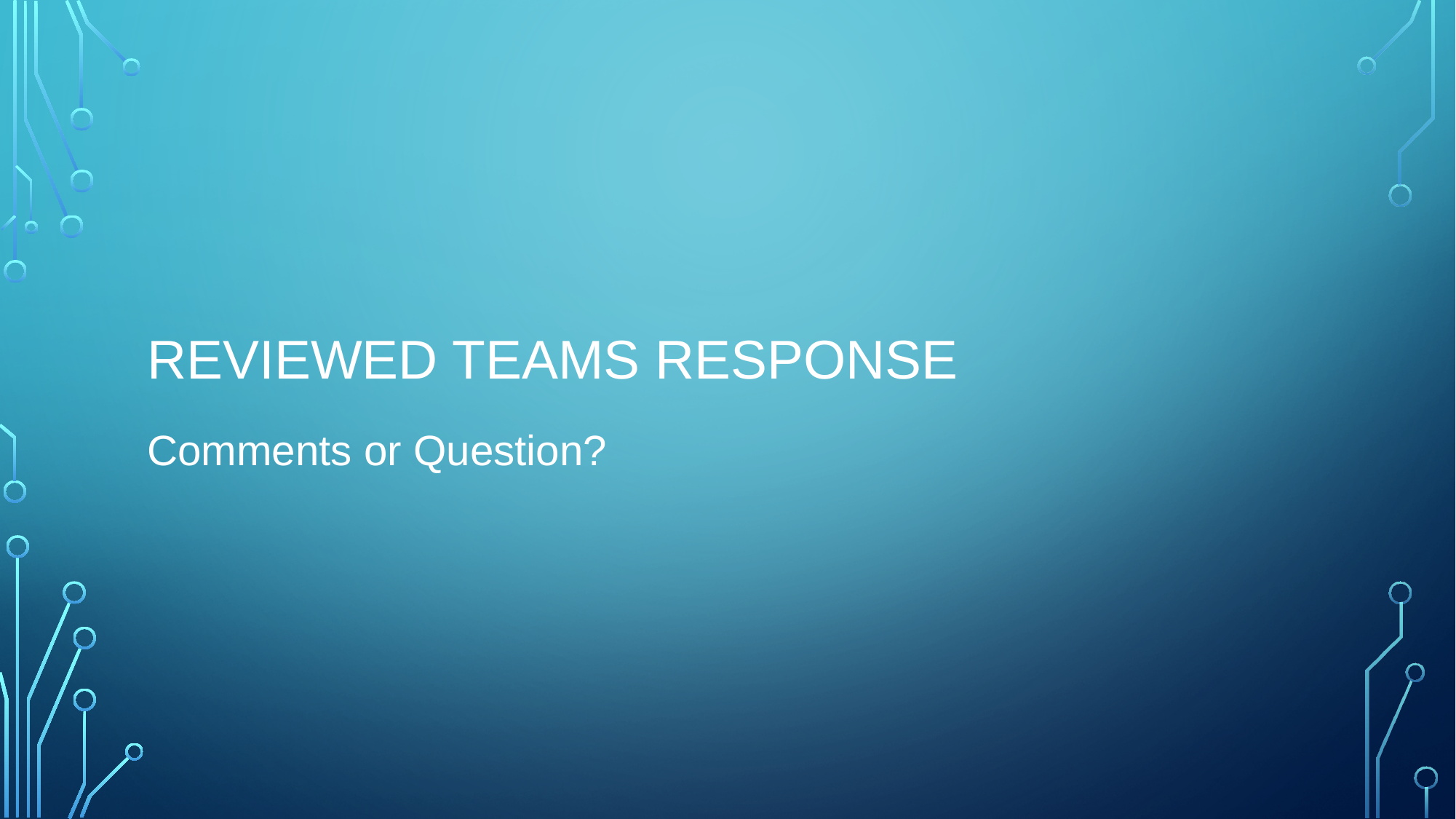

# Reviewed teams response
Comments or Question?